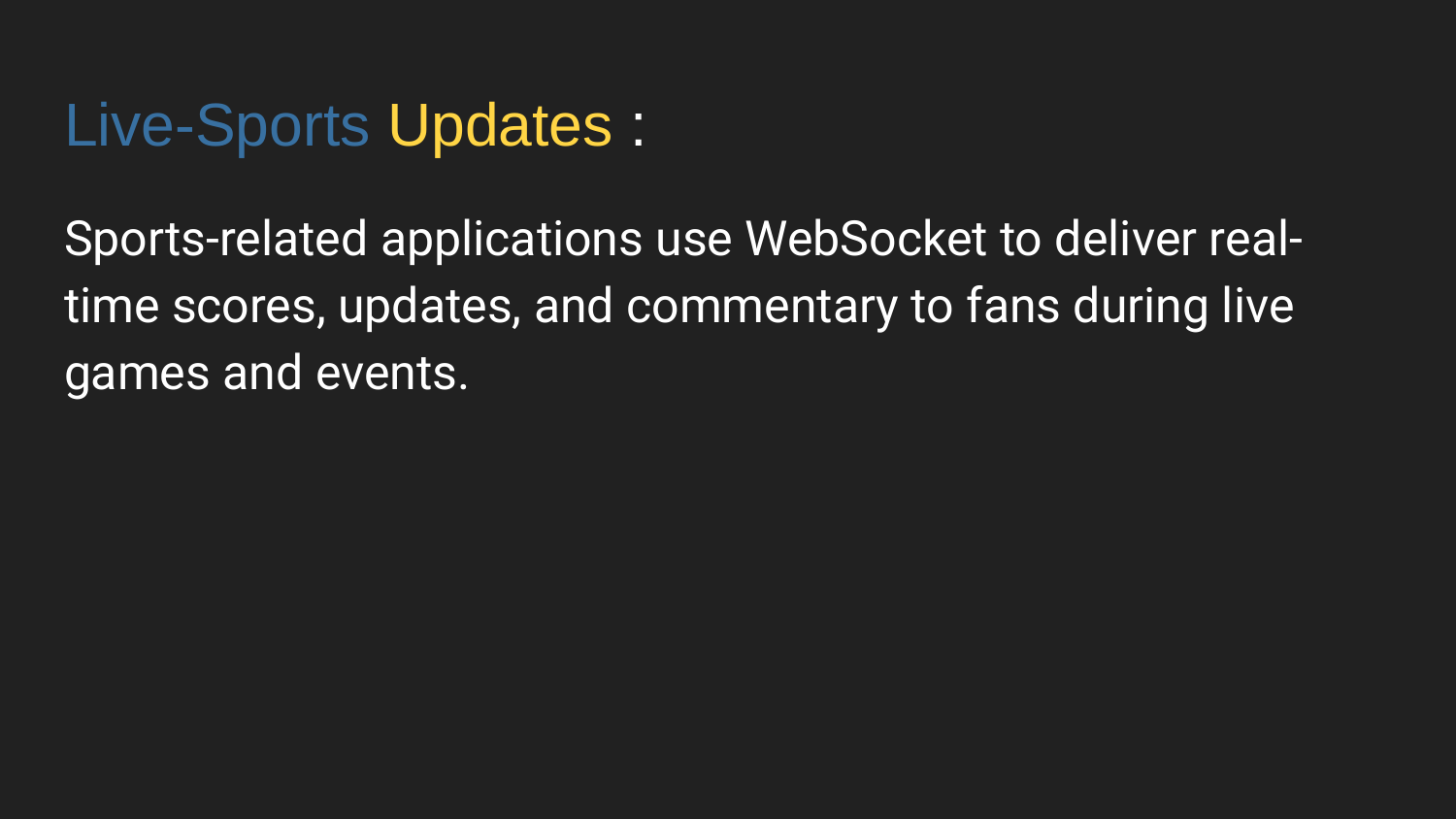

# Live-Sports Updates :
Sports-related applications use WebSocket to deliver real-time scores, updates, and commentary to fans during live games and events.